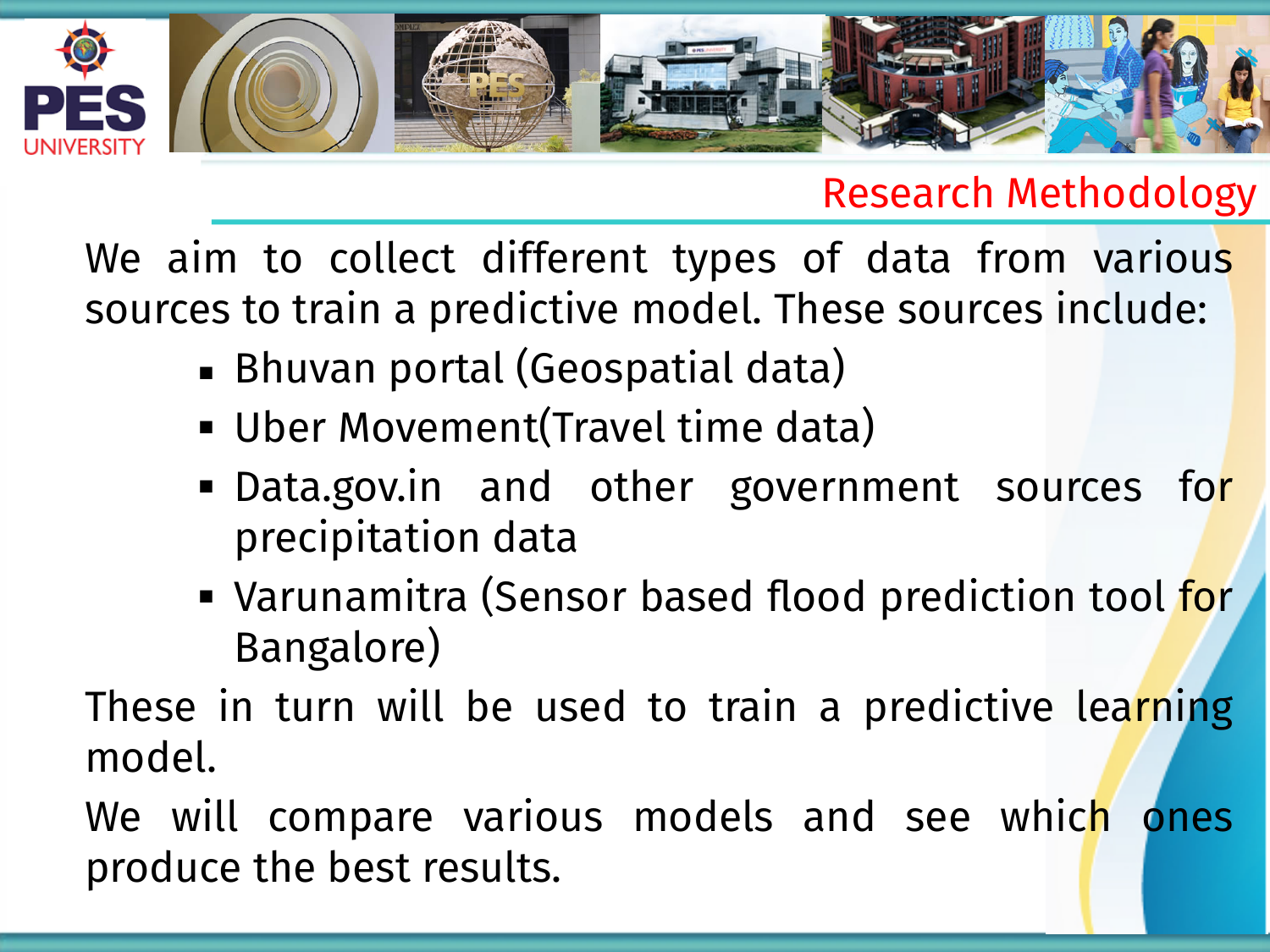

Research Methodology

We aim to collect different types of data from various sources to train a predictive model. These sources include:
Bhuvan portal (Geospatial data)
Uber Movement(Travel time data)
Data.gov.in and other government sources for precipitation data
Varunamitra (Sensor based flood prediction tool for Bangalore)
These in turn will be used to train a predictive learning model.
We will compare various models and see which ones produce the best results.